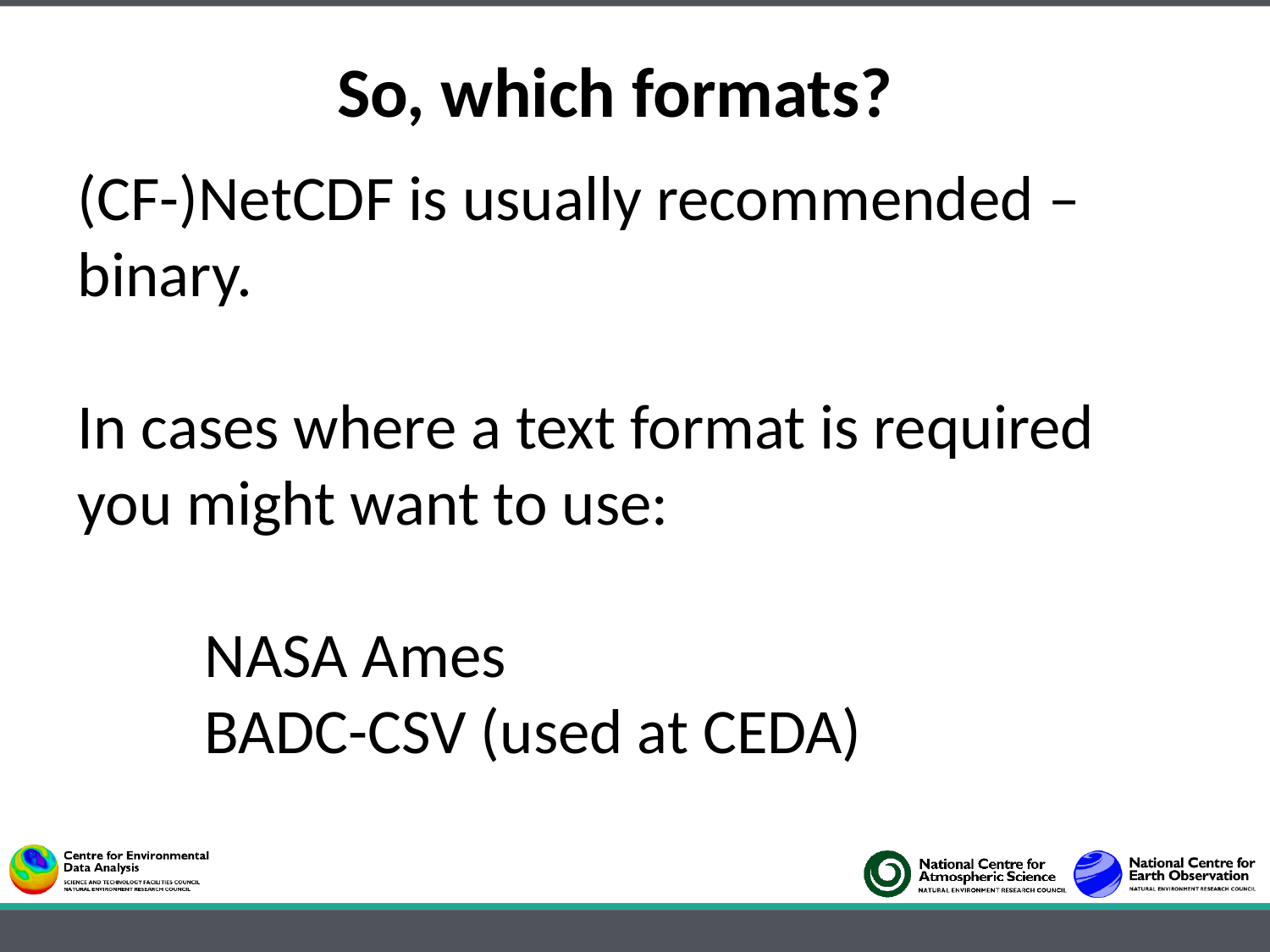

So, which formats?
(CF-)NetCDF is usually recommended – binary.

In cases where a text format is required you might want to use:

	NASA Ames
	BADC-CSV (used at CEDA)